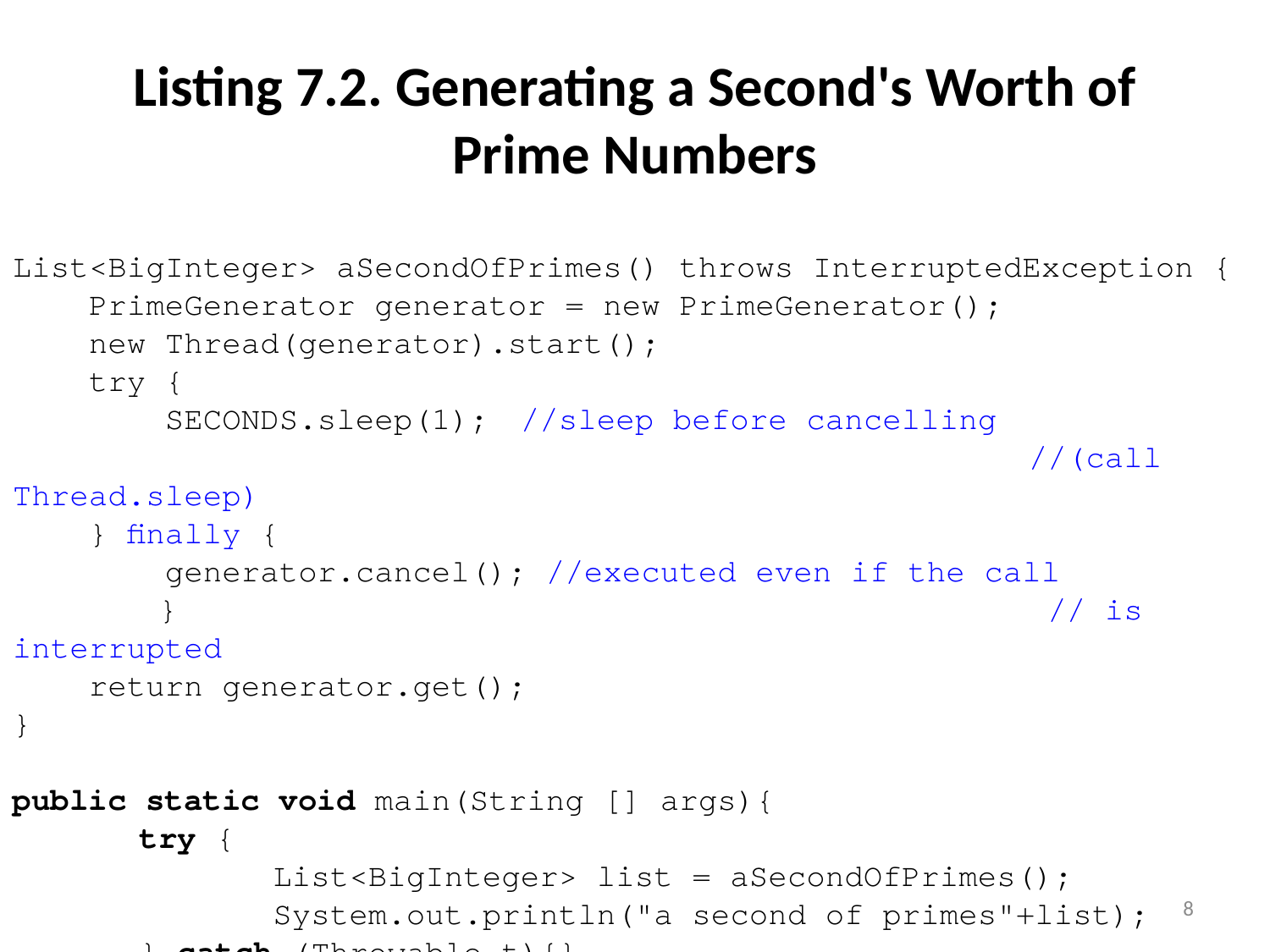

# Listing 7.2. Generating a Second's Worth of Prime Numbers
List<BigInteger> aSecondOfPrimes() throws InterruptedException {
    PrimeGenerator generator = new PrimeGenerator();
    new Thread(generator).start();
    try {
        SECONDS.sleep(1);	//sleep before cancelling
								//(call Thread.sleep)
    } finally {
        generator.cancel(); //executed even if the call
	 }							 // is interrupted
    return generator.get();
}

public static void main(String [] args){
	try {
	       List<BigInteger> list = aSecondOfPrimes();
	       System.out.println("a second of primes"+list);
	} catch (Throwable t){}
} }

https://github.com/hwp0710/javabread/blob/master/OpenSourceProject/src/main/java/concurrencyinpractice/net/jcip/examples/ch7_1/PrimeGenerator.java

8